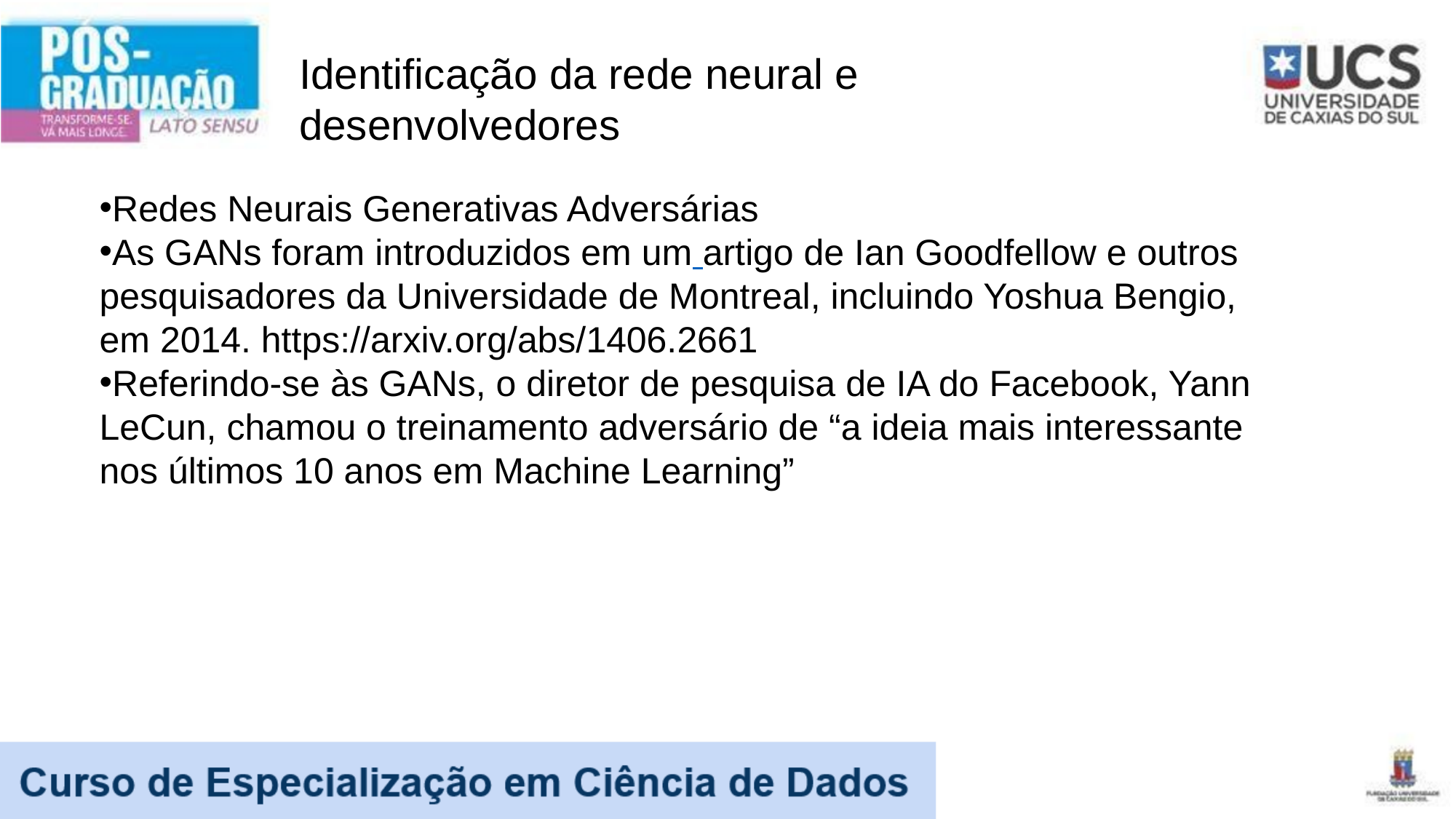

# Identificação da rede neural e desenvolvedores
Redes Neurais Generativas Adversárias
As GANs foram introduzidos em um artigo de Ian Goodfellow e outros pesquisadores da Universidade de Montreal, incluindo Yoshua Bengio, em 2014. https://arxiv.org/abs/1406.2661
Referindo-se às GANs, o diretor de pesquisa de IA do Facebook, Yann LeCun, chamou o treinamento adversário de “a ideia mais interessante nos últimos 10 anos em Machine Learning”